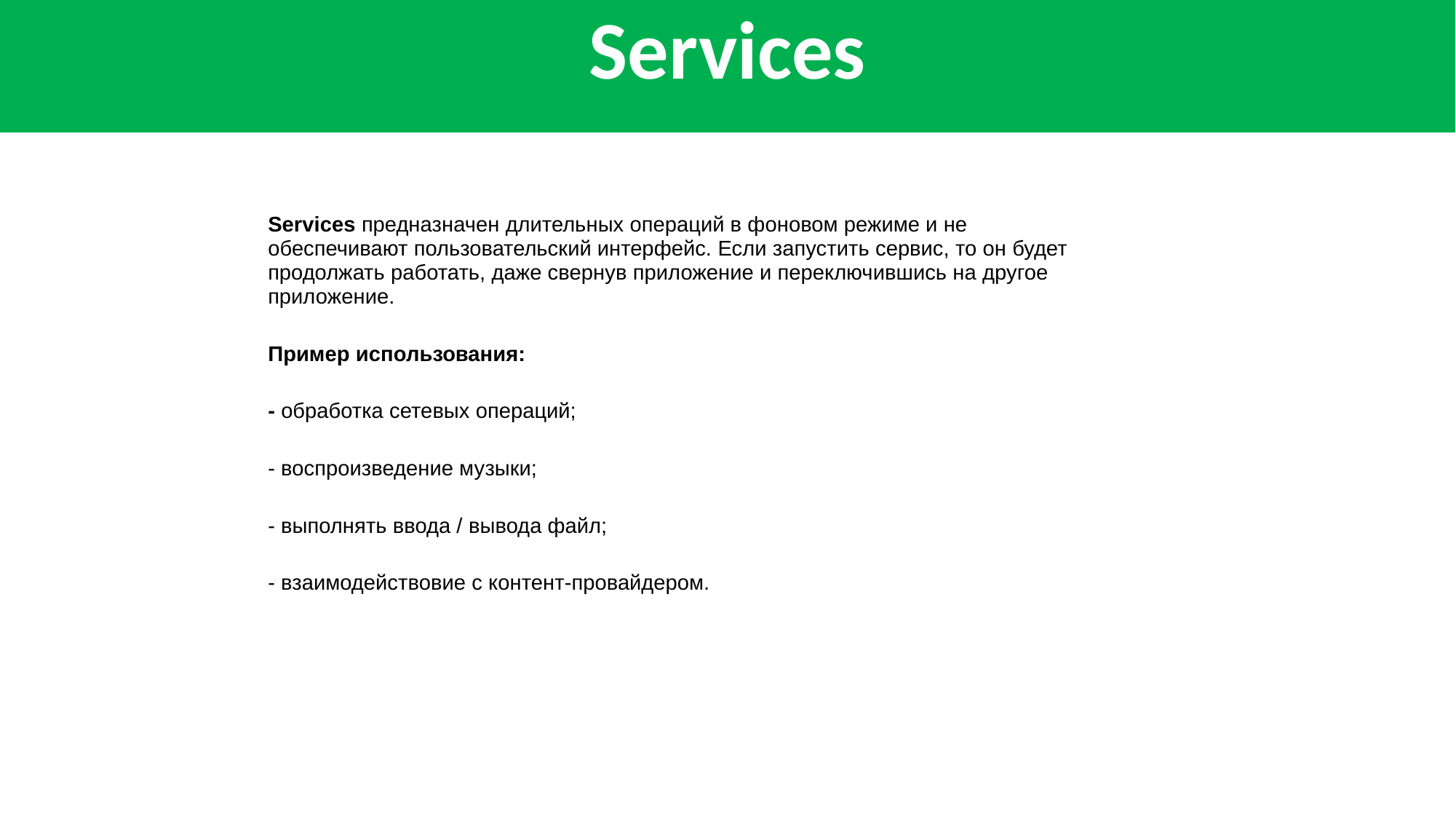

Services
Services
Services предназначен длительных операций в фоновом режиме и не обеспечивают пользовательский интерфейс. Если запустить сервис, то он будет продолжать работать, даже свернув приложение и переключившись на другое приложение.
Пример использования:
- обработка сетевых операций;
- воспроизведение музыки;
- выполнять ввода / вывода файл;
- взаимодействовие с контент-провайдером.